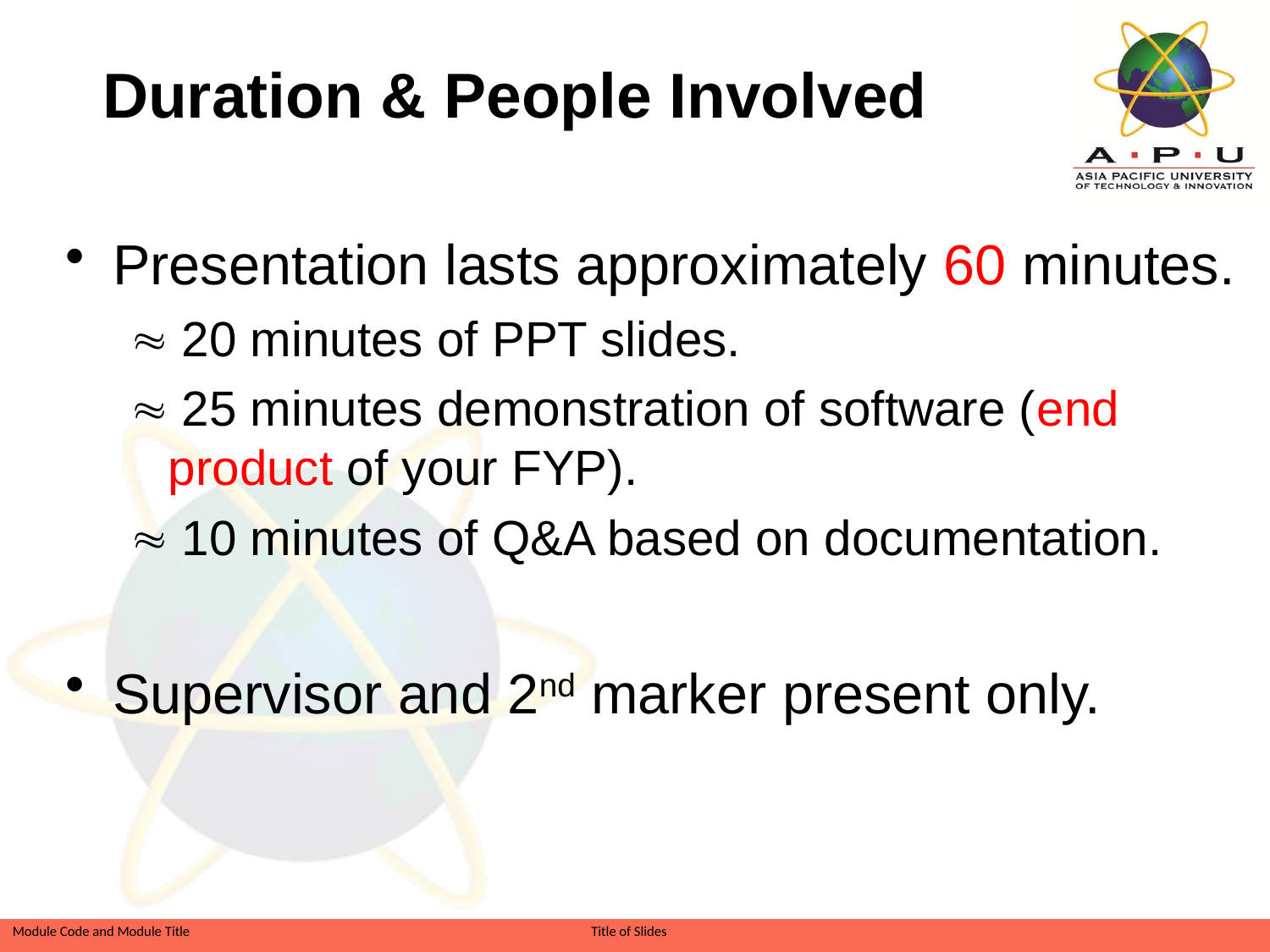

# Duration & People Involved
Presentation lasts approximately 60 minutes.
≈ 20 minutes of PPT slides.
≈ 25 minutes demonstration of software (end product of your FYP).
≈ 10 minutes of Q&A based on documentation.

Supervisor and 2nd marker present only.

Slide 4 of 26